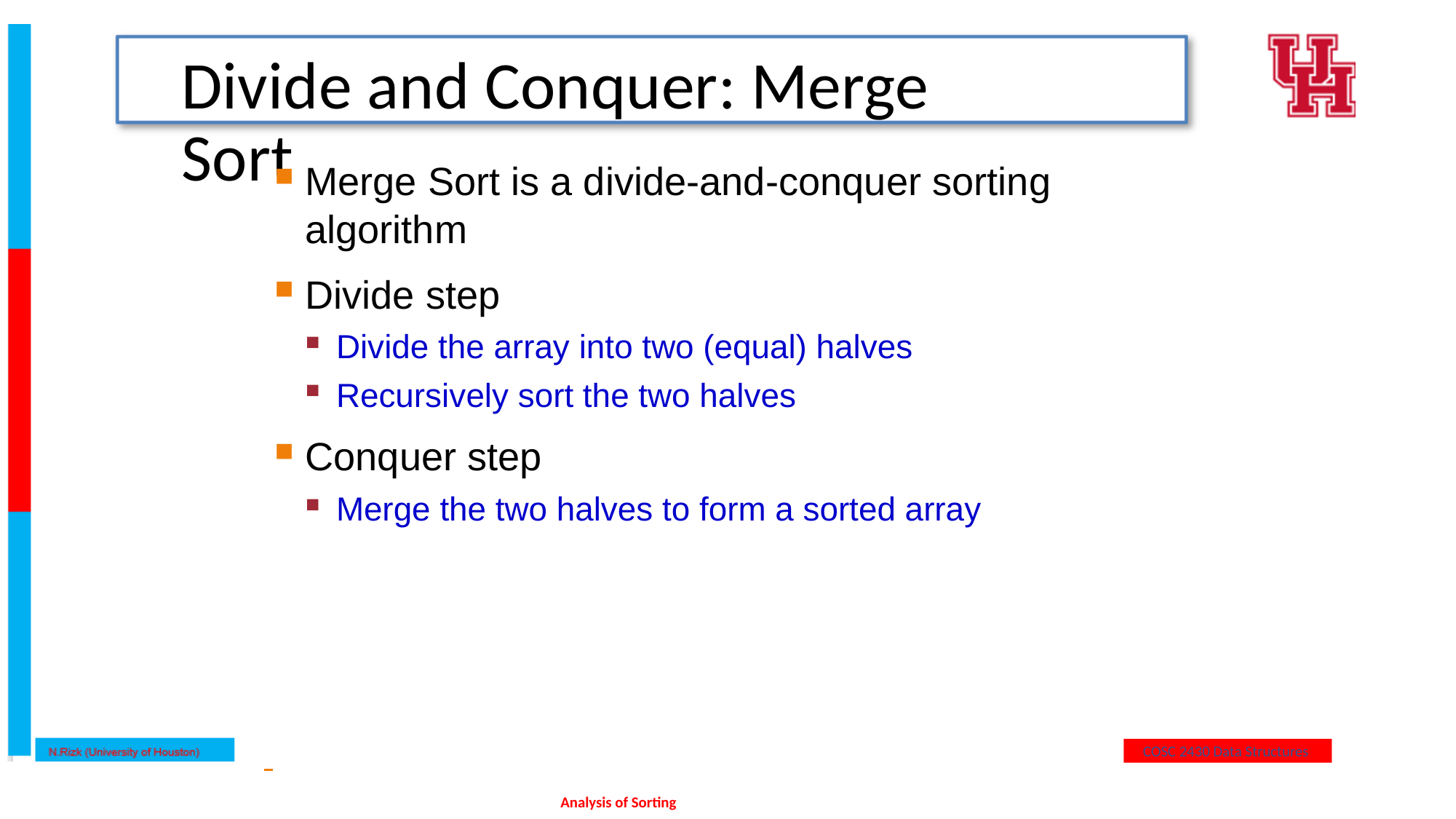

# Divide and Conquer: Merge Sort
Merge Sort is a divide-and-conquer sorting  algorithm
Divide step
Divide the array into two (equal) halves
Recursively sort the two halves
Conquer step
Merge the two halves to form a sorted array